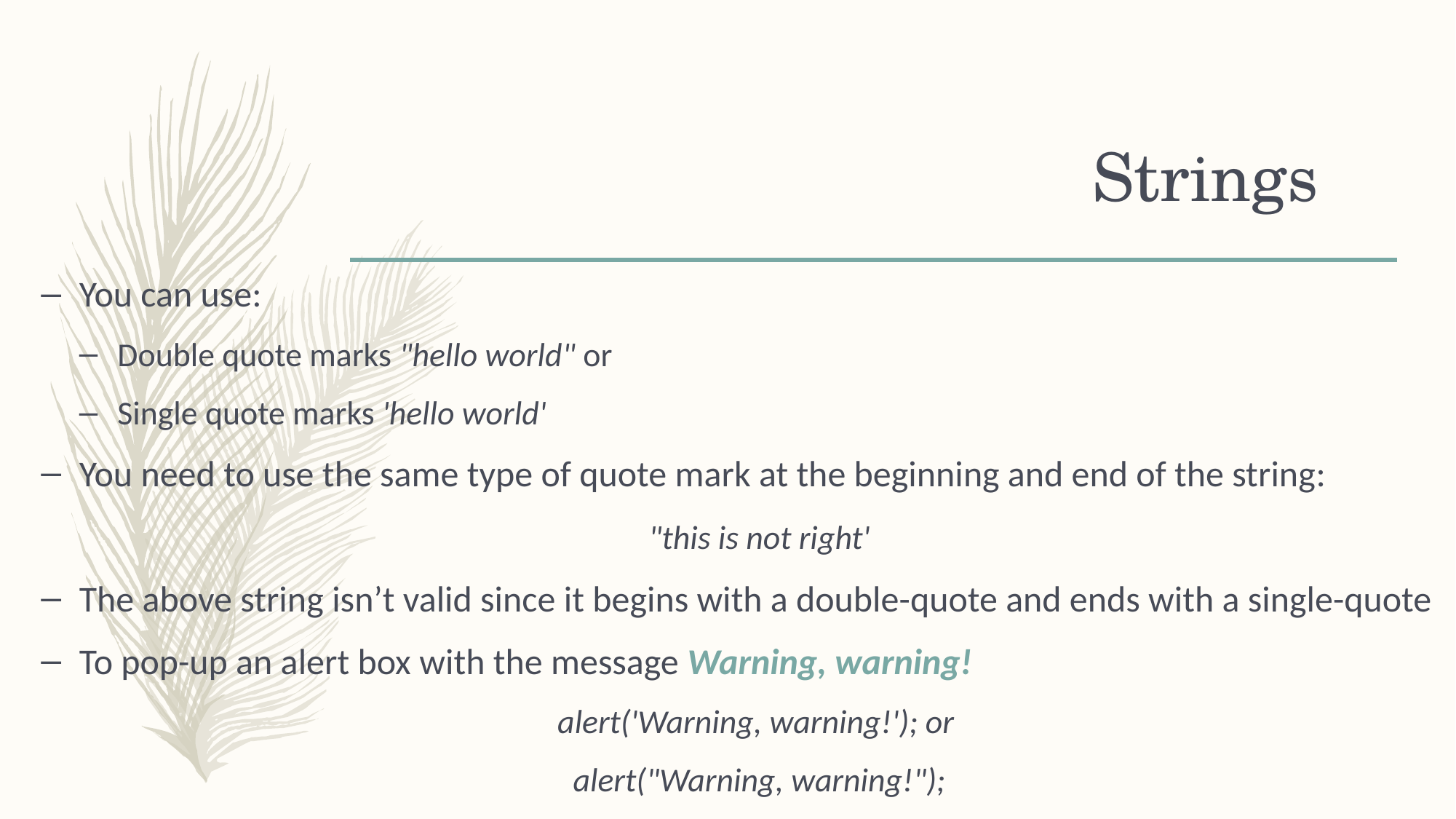

# Strings
You can use:
Double quote marks "hello world" or
Single quote marks 'hello world'
You need to use the same type of quote mark at the beginning and end of the string:
	 "this is not right'
The above string isn’t valid since it begins with a double-quote and ends with a single-quote
To pop-up an alert box with the message Warning, warning!
alert('Warning, warning!'); or
alert("Warning, warning!");